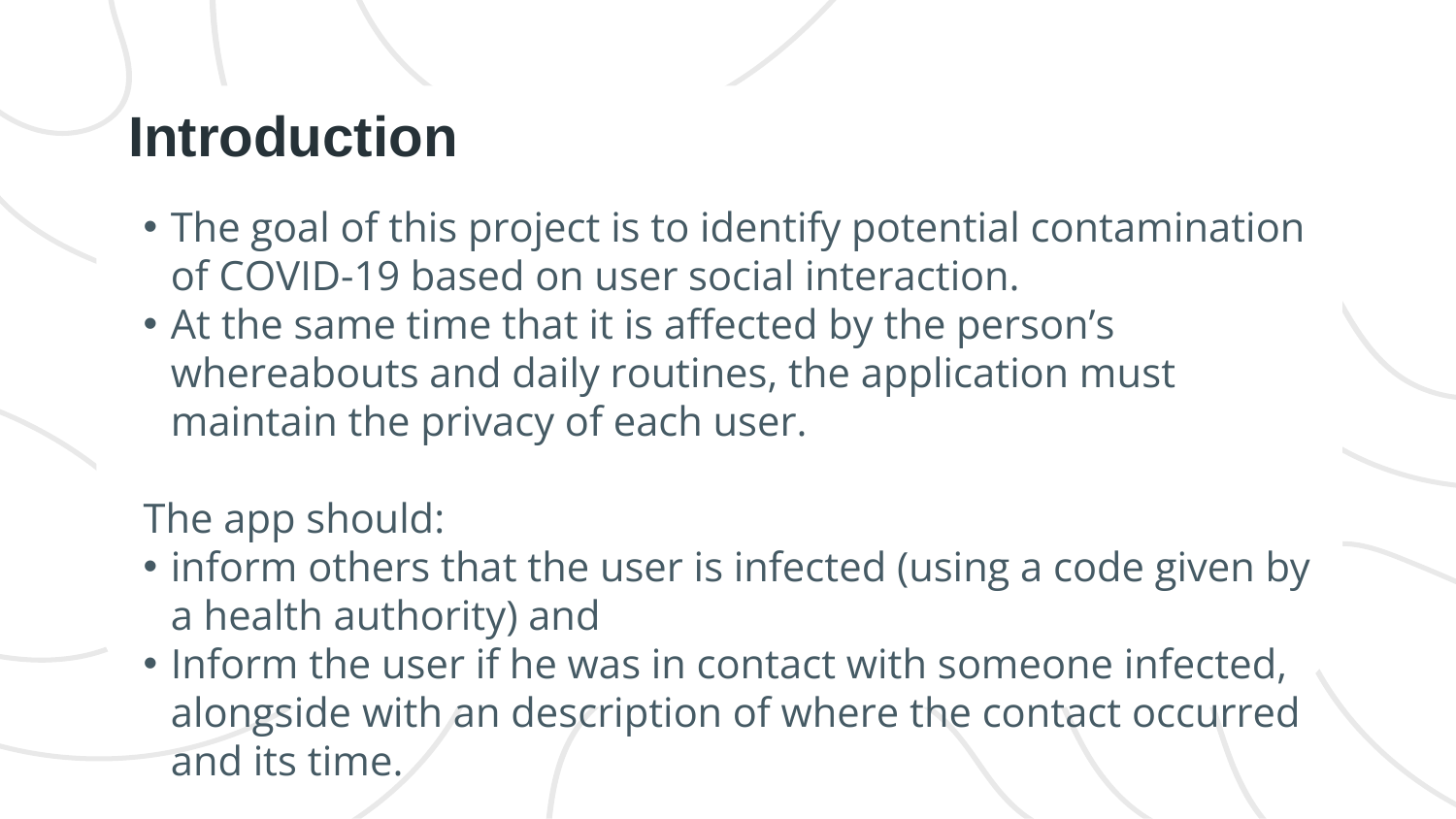

# Introduction
The goal of this project is to identify potential contamination of COVID-19 based on user social interaction.
At the same time that it is affected by the person’s whereabouts and daily routines, the application must maintain the privacy of each user.

The app should:
inform others that the user is infected (using a code given by a health authority) and
Inform the user if he was in contact with someone infected, alongside with an description of where the contact occurred and its time.